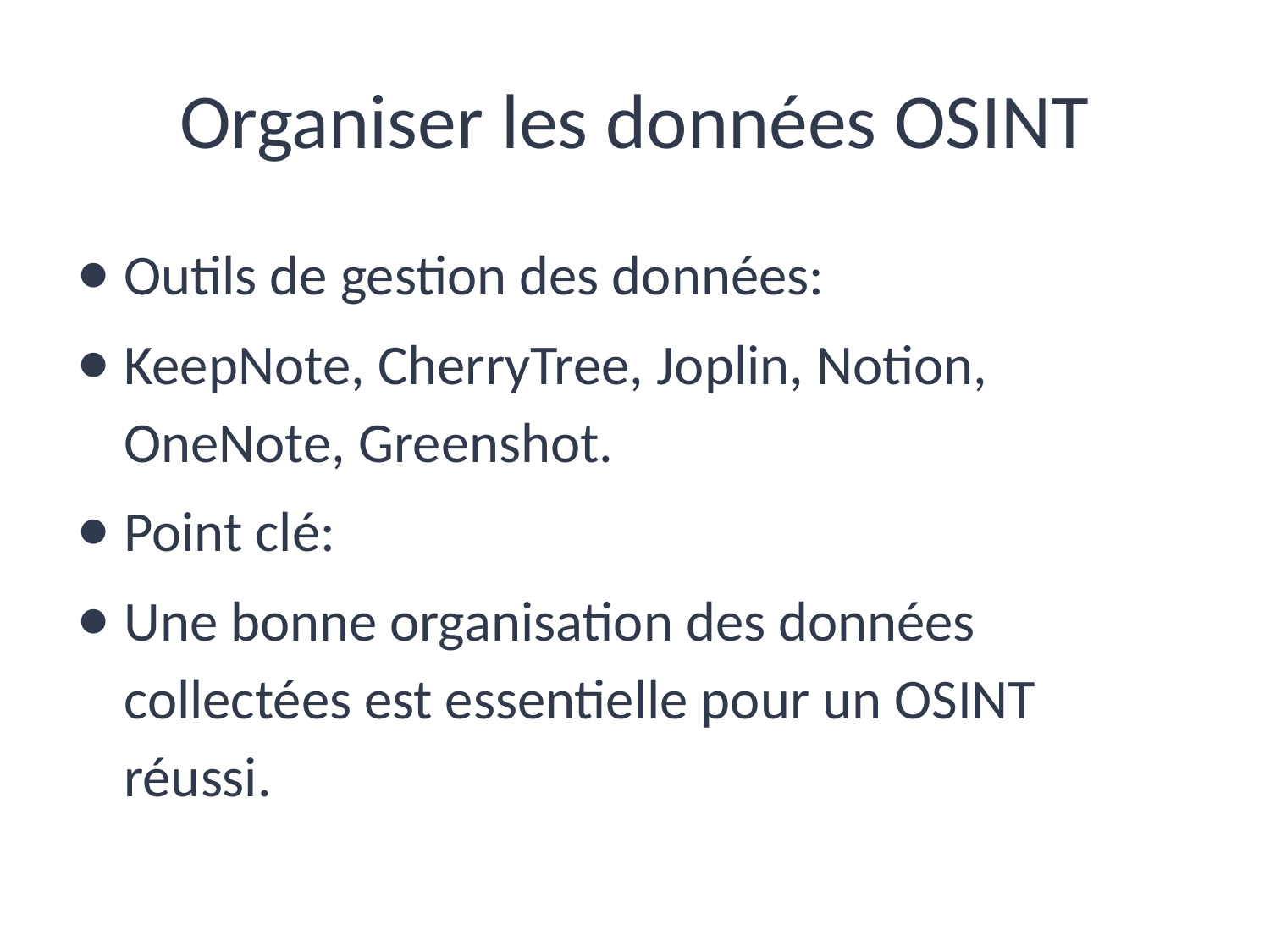

# Organiser les données OSINT
Outils de gestion des données:
KeepNote, CherryTree, Joplin, Notion, OneNote, Greenshot.
Point clé:
Une bonne organisation des données collectées est essentielle pour un OSINT réussi.